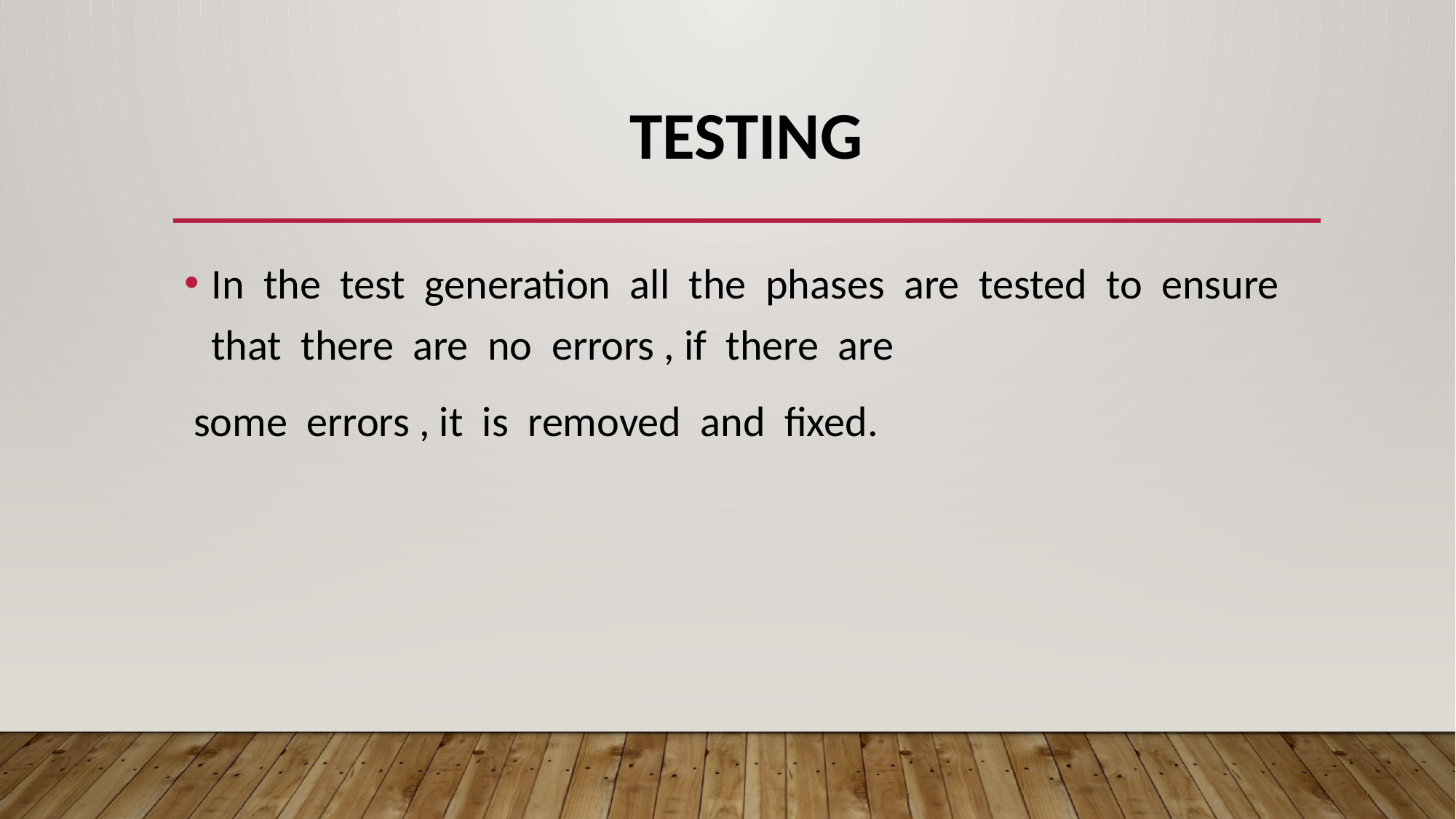

# TESTING
In  the  test  generation  all  the  phases  are  tested  to  ensure  that  there  are  no  errors , if  there  are
 some  errors , it  is  removed  and  fixed.